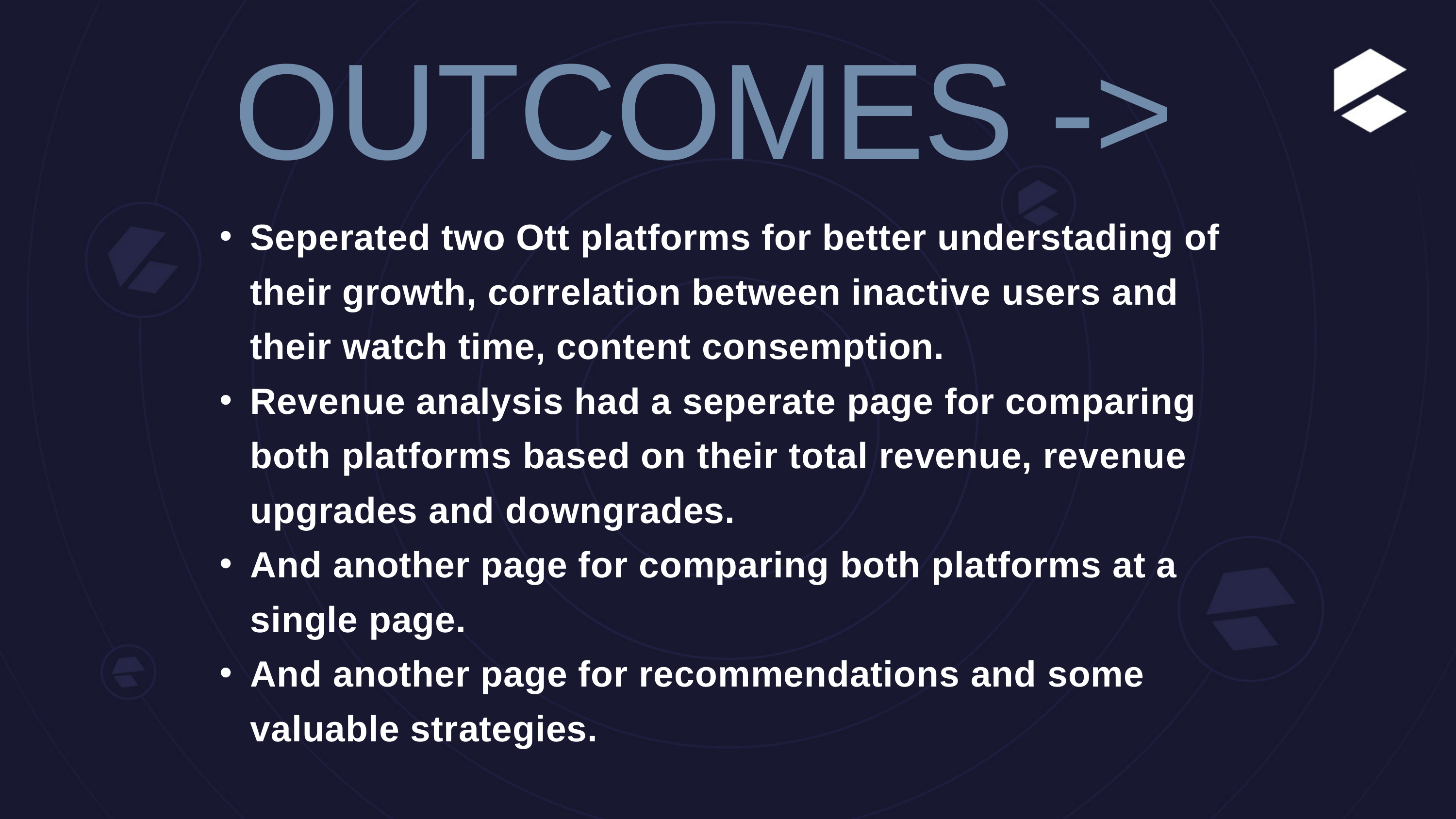

OUTCOMES ->
Seperated two Ott platforms for better understading of their growth, correlation between inactive users and their watch time, content consemption.
Revenue analysis had a seperate page for comparing both platforms based on their total revenue, revenue upgrades and downgrades.
And another page for comparing both platforms at a single page.
And another page for recommendations and some valuable strategies.